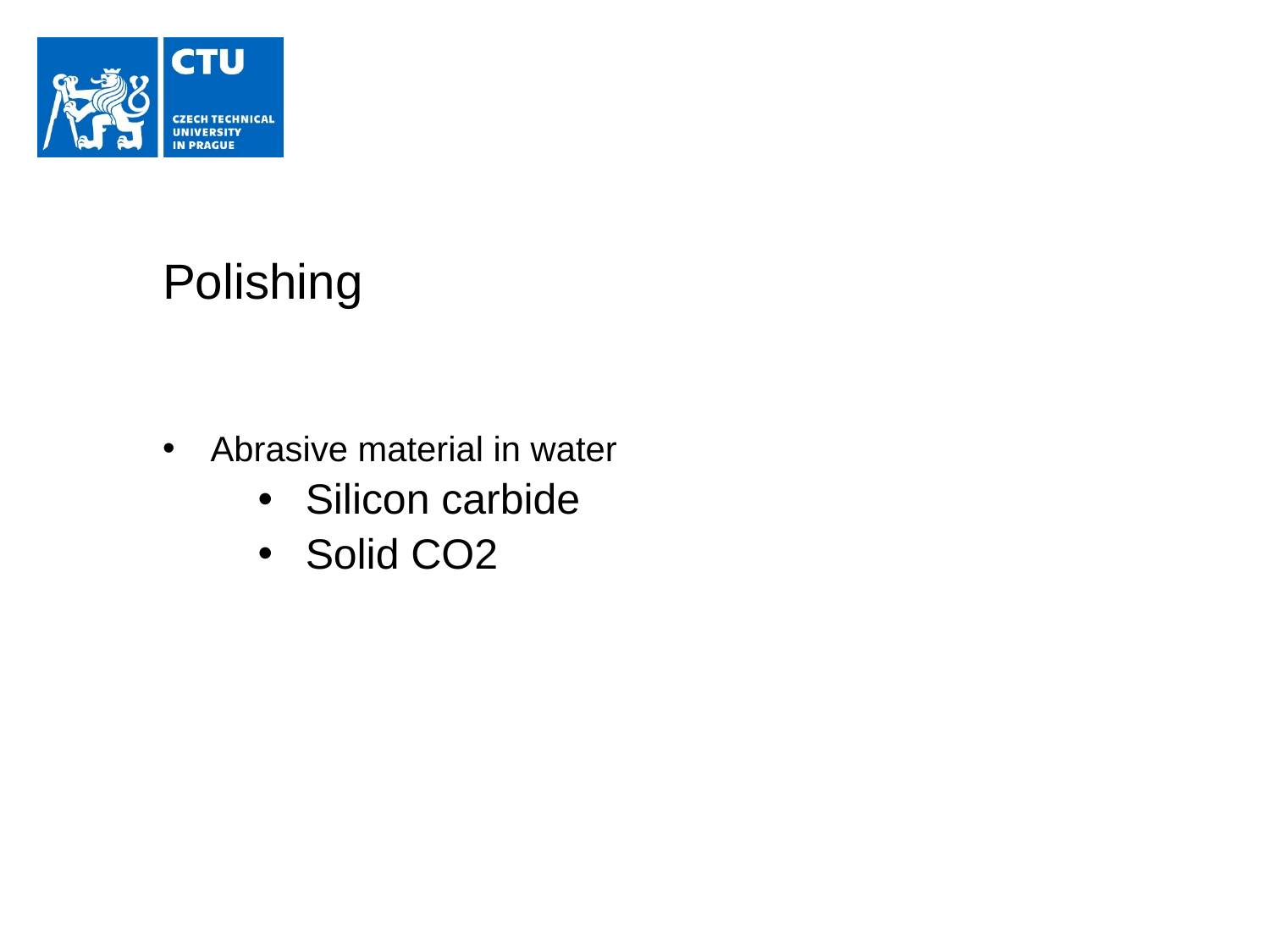

# Polishing
Abrasive material in water
Silicon carbide
Solid CO2